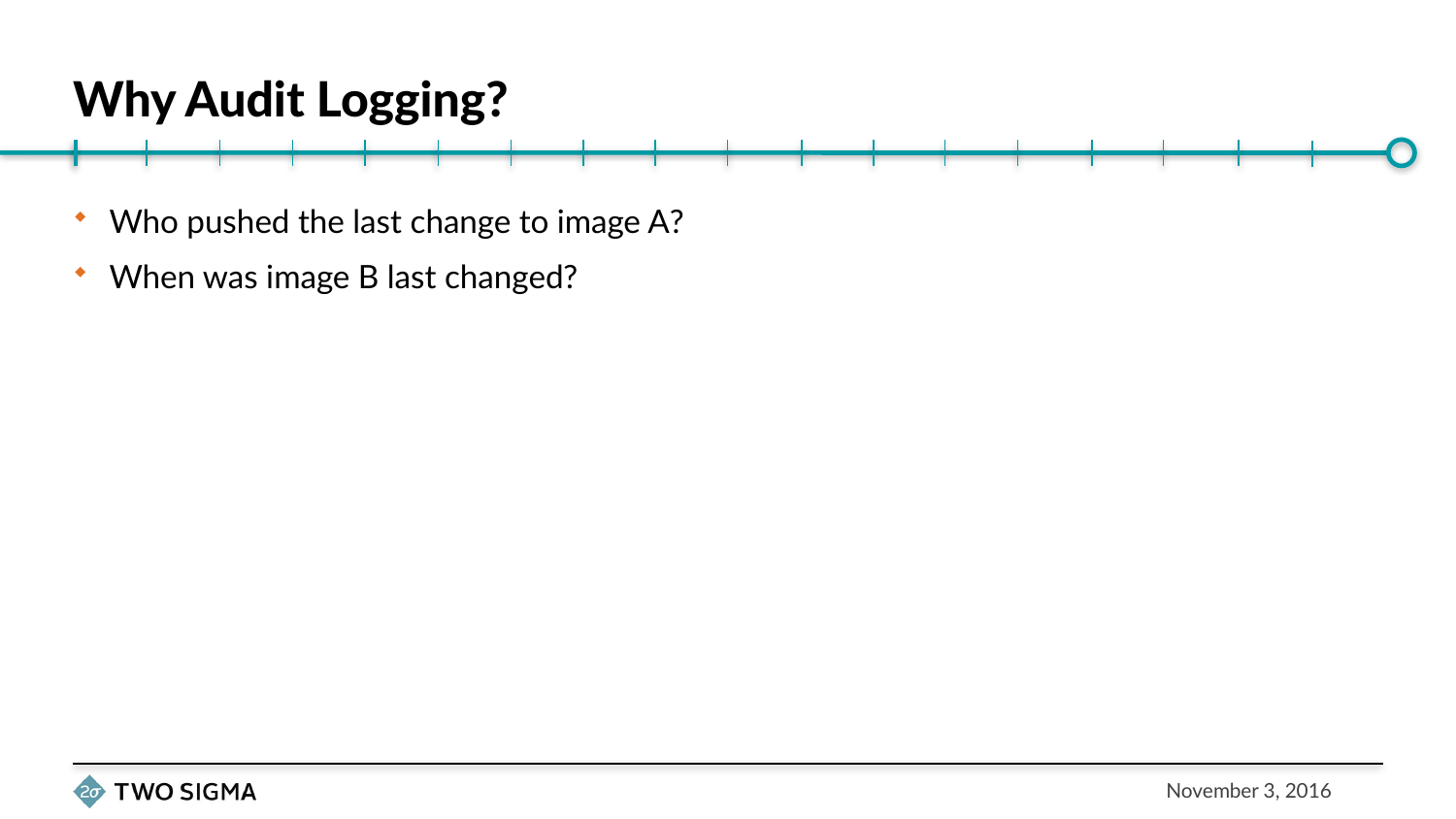

# Why Audit Logging?
Who pushed the last change to image A?
When was image B last changed?
November 3, 2016